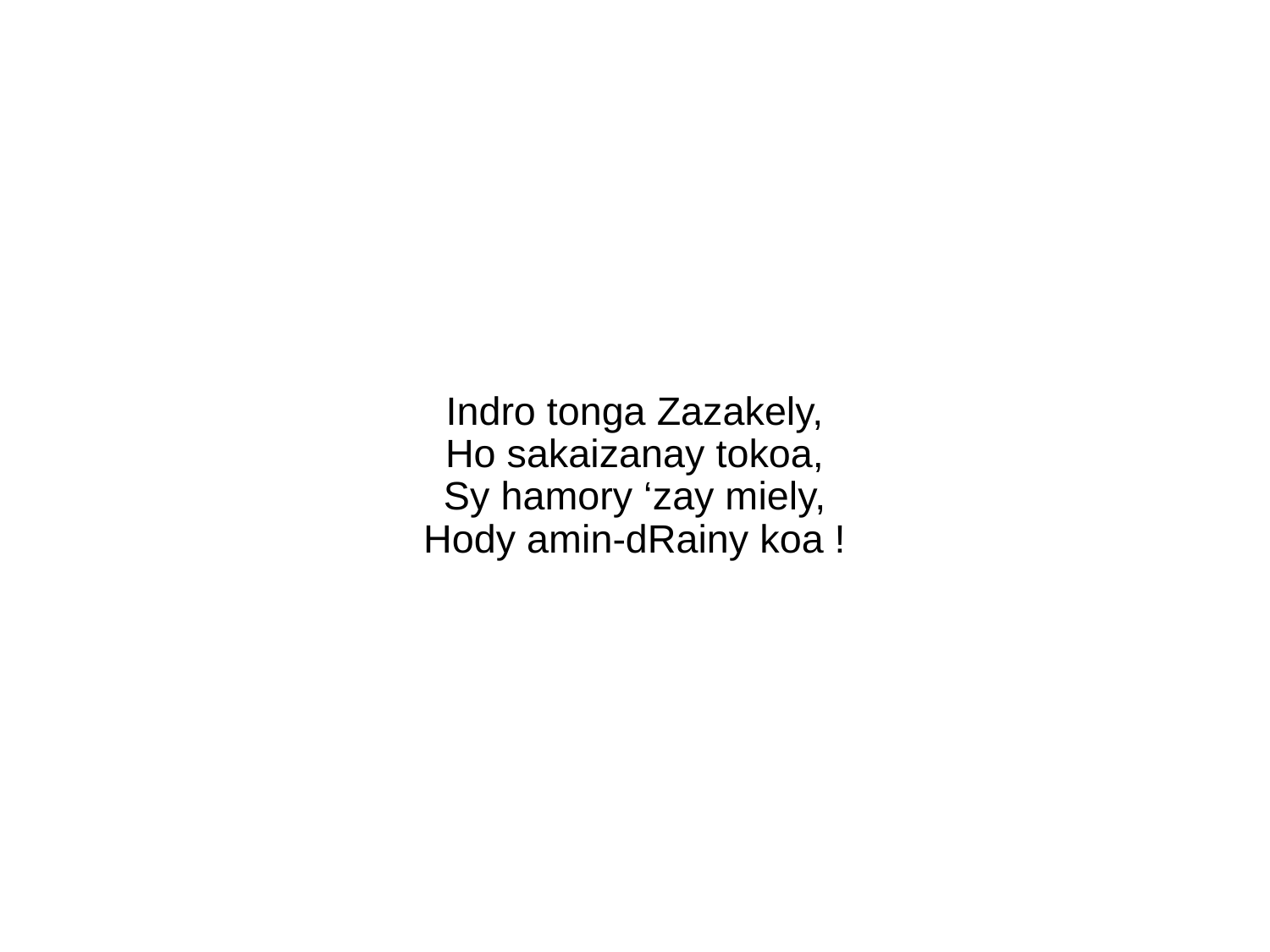

Indro tonga Zazakely,
Ho sakaizanay tokoa,
Sy hamory ‘zay miely,
Hody amin-dRainy koa !